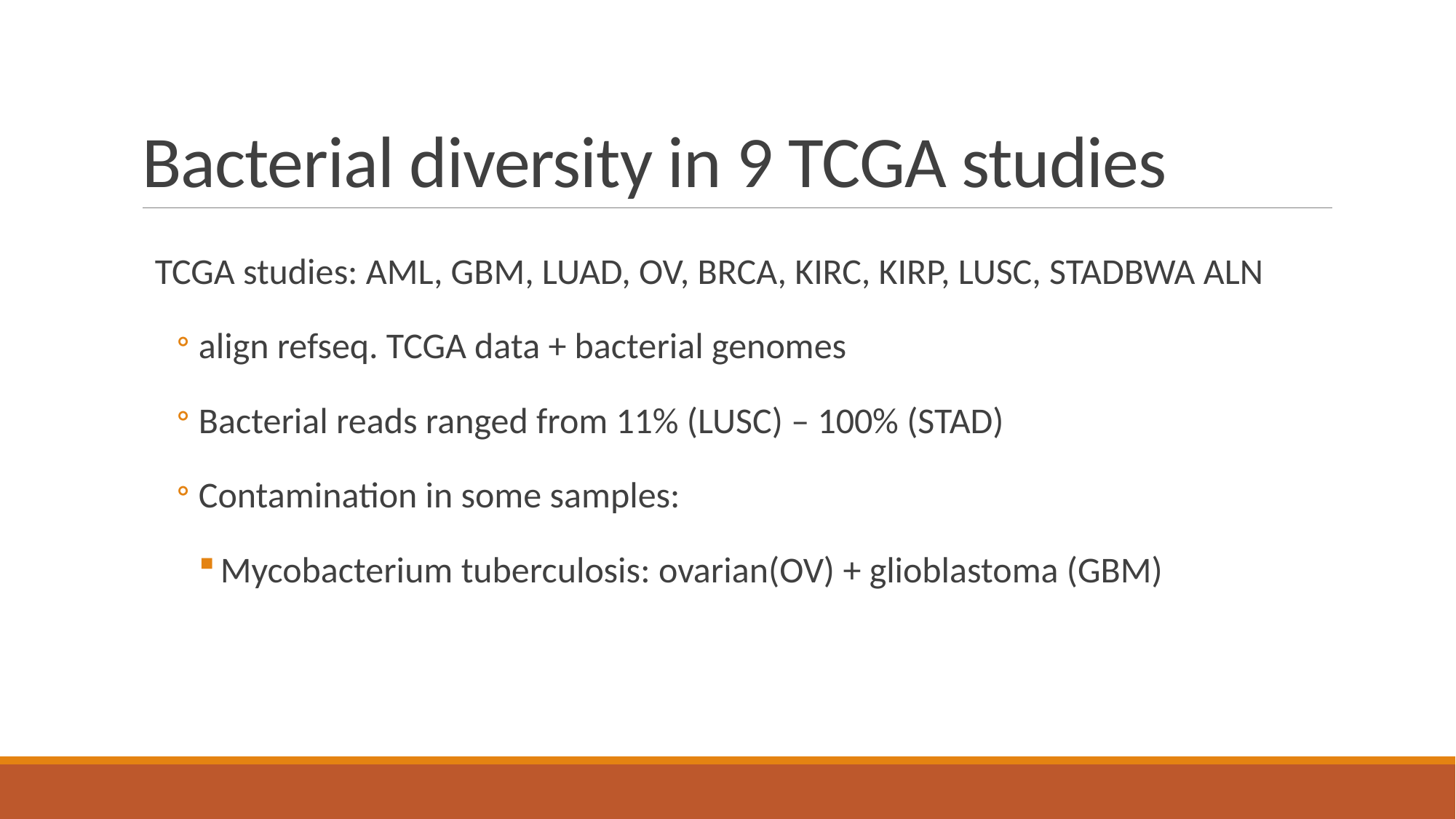

# Bacterial diversity in 9 TCGA studies
TCGA studies: AML, GBM, LUAD, OV, BRCA, KIRC, KIRP, LUSC, STADBWA ALN
align refseq. TCGA data + bacterial genomes
Bacterial reads ranged from 11% (LUSC) – 100% (STAD)
Contamination in some samples:
Mycobacterium tuberculosis: ovarian(OV) + glioblastoma (GBM)